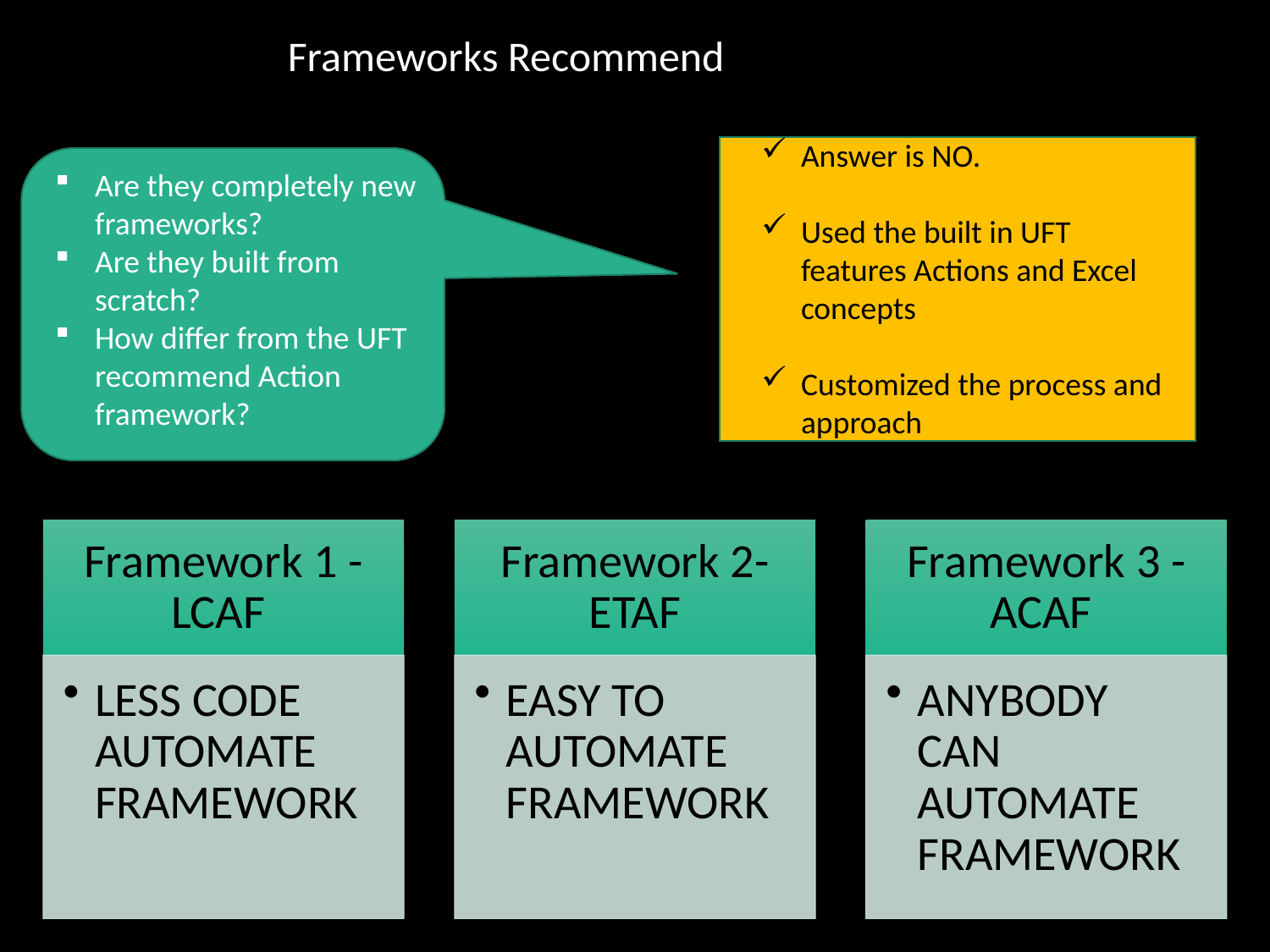

Frameworks Recommend

Answer is NO.

Used the built in UFT features Actions and Excel concepts

Customized the process and approach

Are they completely new frameworks?
Are they built from scratch?
How differ from the UFT recommend Action framework?
Framework 1 - LCAF
LESS CODE AUTOMATE FRAMEWORK
Framework 2- ETAF
EASY TO AUTOMATE FRAMEWORK
Framework 3 - ACAF
ANYBODY CAN AUTOMATE FRAMEWORK